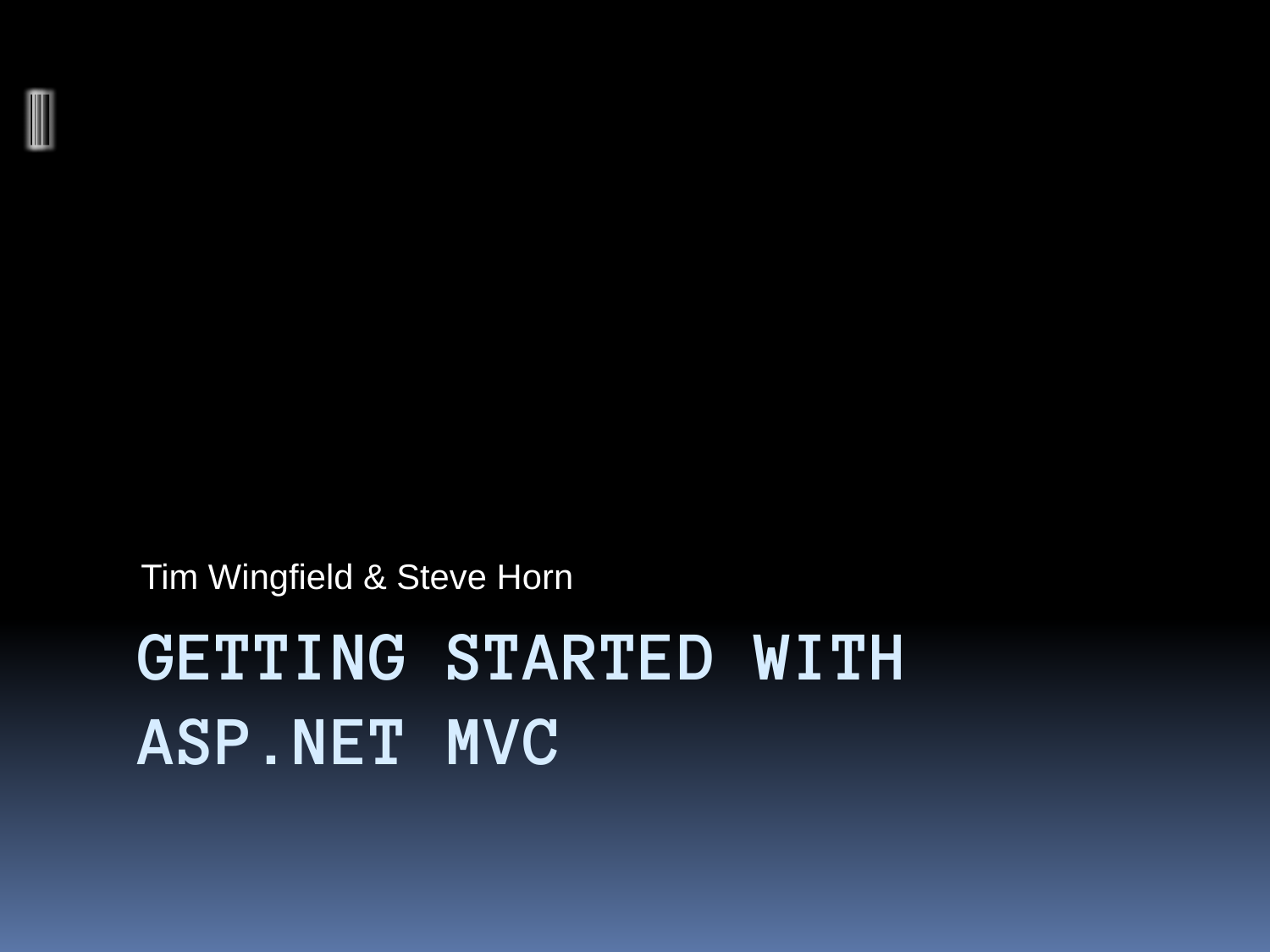

Tim Wingfield & Steve Horn
# Getting Started with ASP.Net MVC